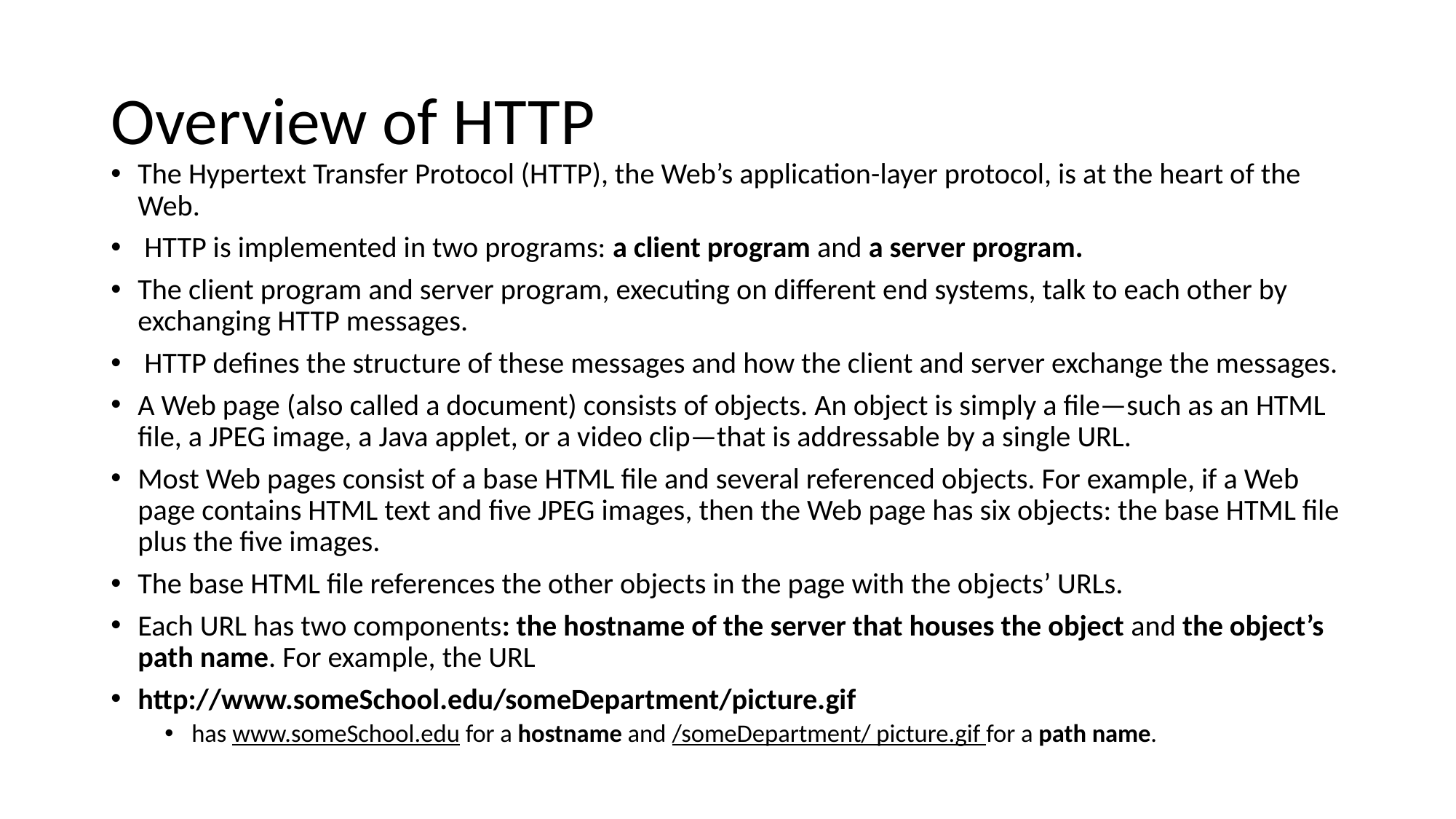

# Overview of HTTP
The Hypertext Transfer Protocol (HTTP), the Web’s application-layer protocol, is at the heart of the Web.
 HTTP is implemented in two programs: a client program and a server program.
The client program and server program, executing on different end systems, talk to each other by exchanging HTTP messages.
 HTTP defines the structure of these messages and how the client and server exchange the messages.
A Web page (also called a document) consists of objects. An object is simply a file—such as an HTML file, a JPEG image, a Java applet, or a video clip—that is addressable by a single URL.
Most Web pages consist of a base HTML file and several referenced objects. For example, if a Web page contains HTML text and five JPEG images, then the Web page has six objects: the base HTML file plus the five images.
The base HTML file references the other objects in the page with the objects’ URLs.
Each URL has two components: the hostname of the server that houses the object and the object’s path name. For example, the URL
http://www.someSchool.edu/someDepartment/picture.gif
has www.someSchool.edu for a hostname and /someDepartment/ picture.gif for a path name.